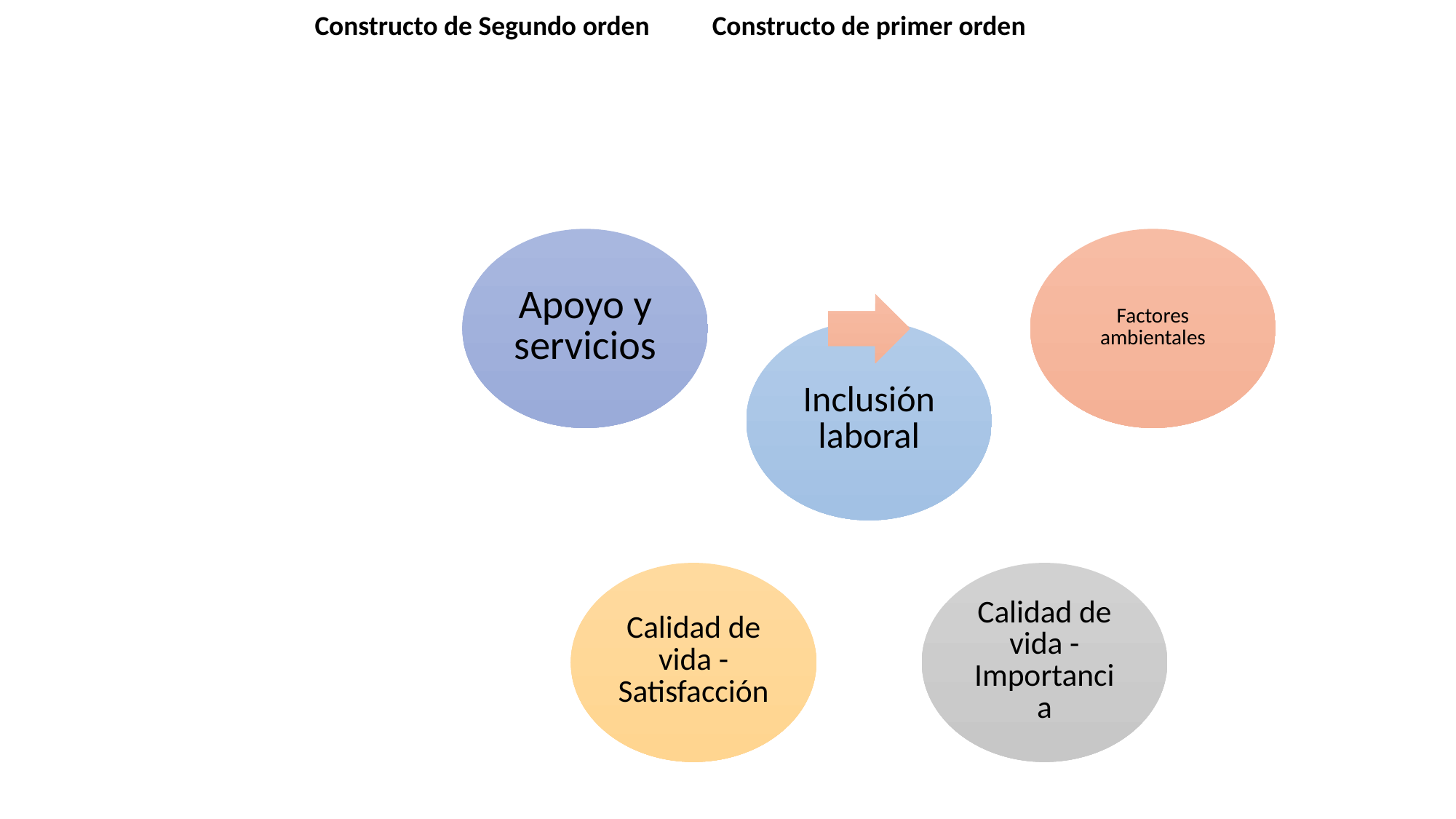

Constructo de Segundo orden
Constructo de primer orden
Inclusión laboral
Factores ambientales
Calidad de vida - Importancia
Calidad de vida - Satisfacción
Apoyo y servicios